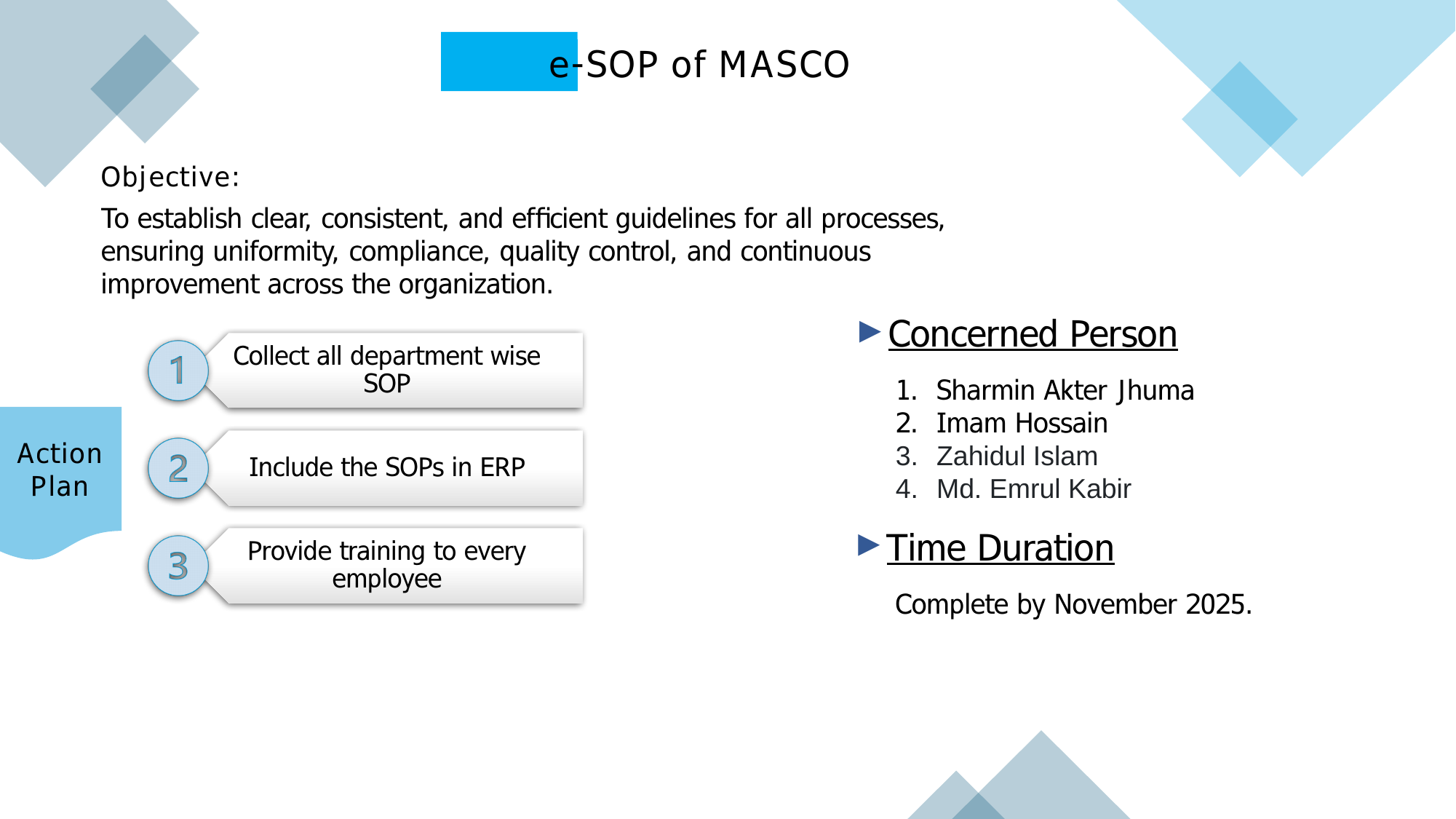

e-SOP of MASCO

Objective:
To establish clear, consistent, and efficient guidelines for all processes, ensuring uniformity, compliance, quality control, and continuous improvement across the organization.
Concerned Person
Collect all department wise SOP
Include the SOPs in ERP
Provide training to every employee
Sharmin Akter Jhuma
Imam Hossain
Zahidul Islam
Md. Emrul Kabir
Action Plan
Time Duration
Complete by November 2025.